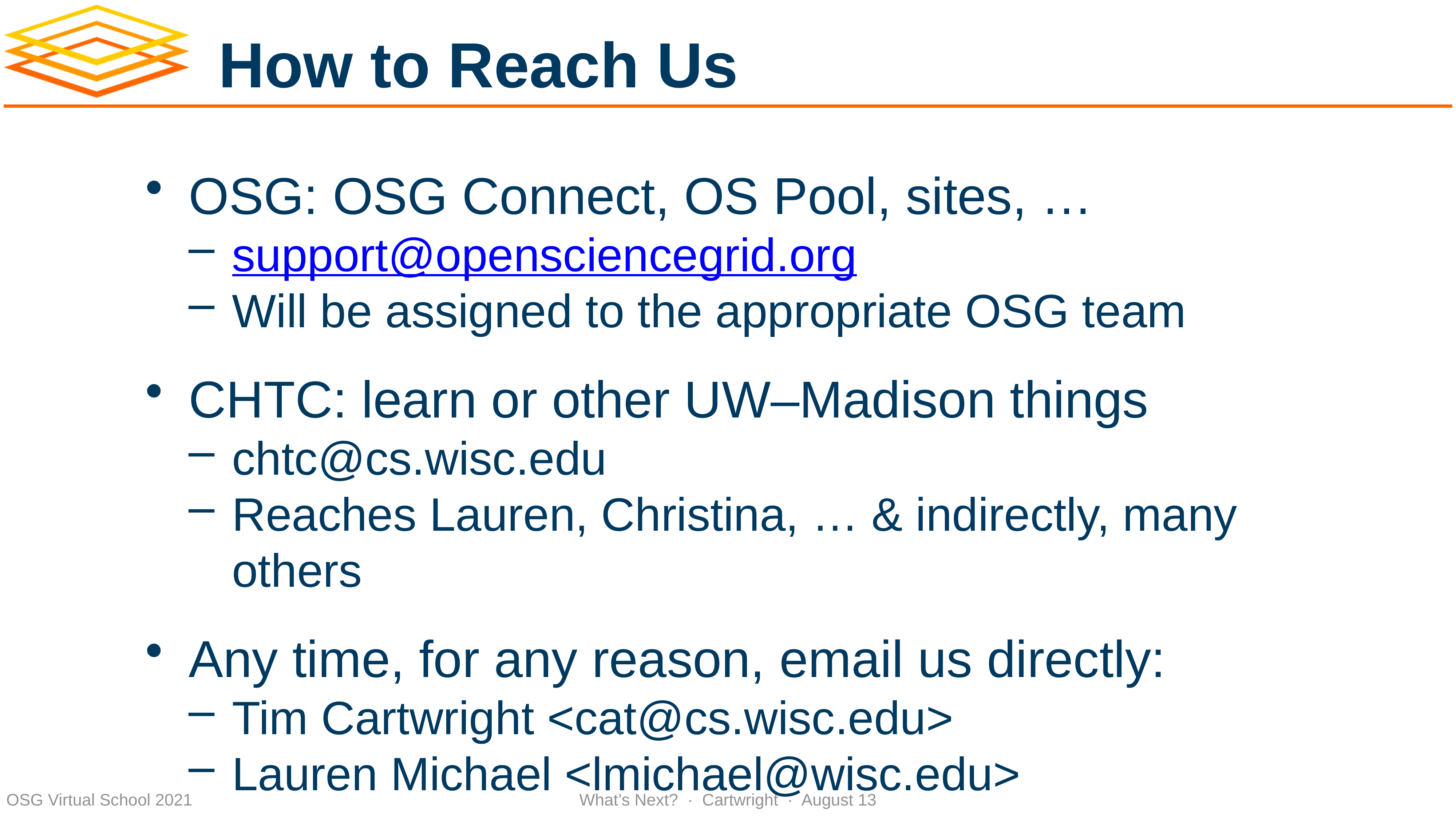

# How to Reach Us
OSG: OSG Connect, OS Pool, sites, …
support@opensciencegrid.org
Will be assigned to the appropriate OSG team
CHTC: learn or other UW–Madison things
chtc@cs.wisc.edu
Reaches Lauren, Christina, … & indirectly, many others
Any time, for any reason, email us directly:
Tim Cartwright <cat@cs.wisc.edu>
Lauren Michael <lmichael@wisc.edu>
7